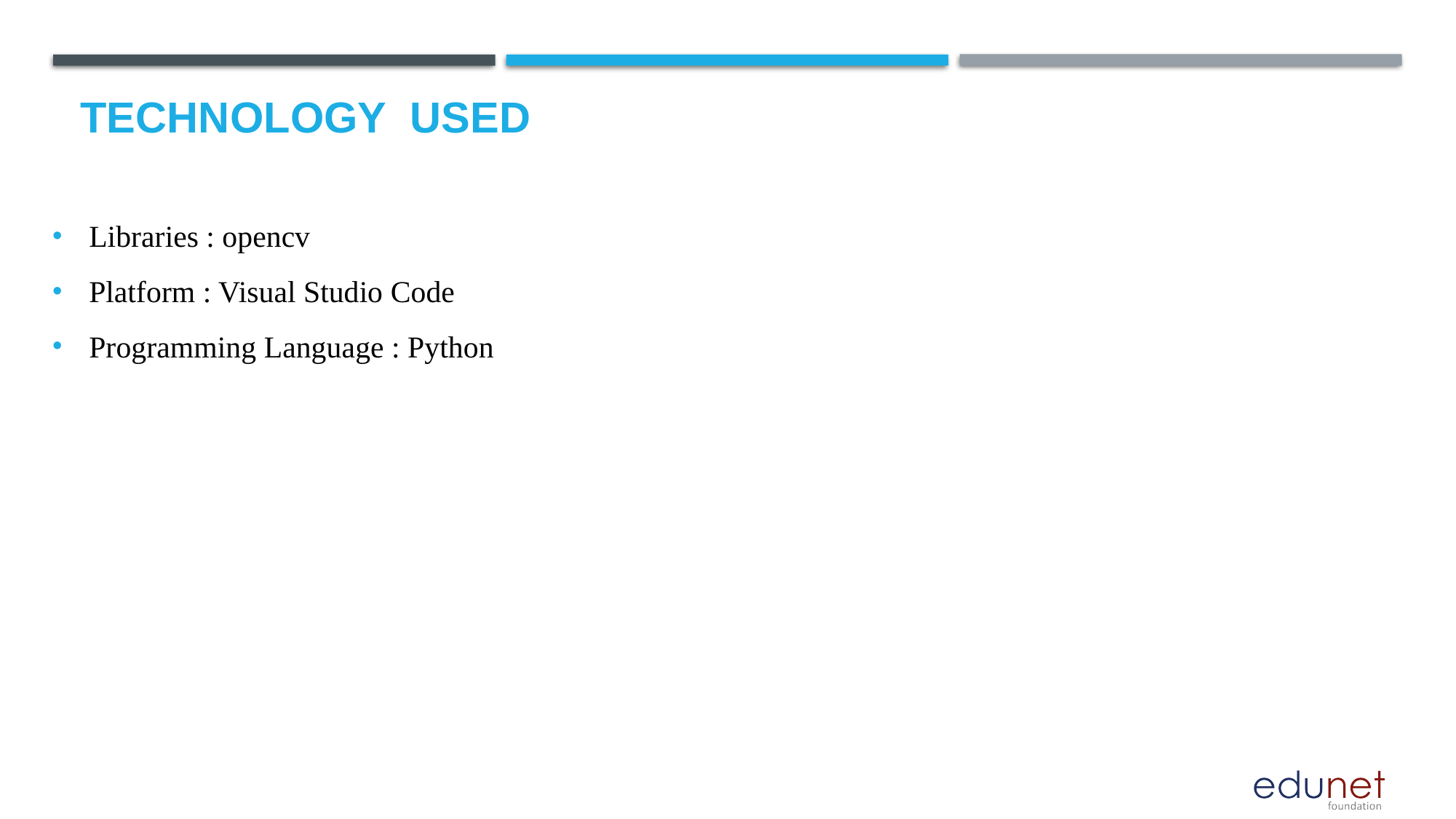

Libraries : opencv
Platform : Visual Studio Code
Programming Language : Python
# Technology  used